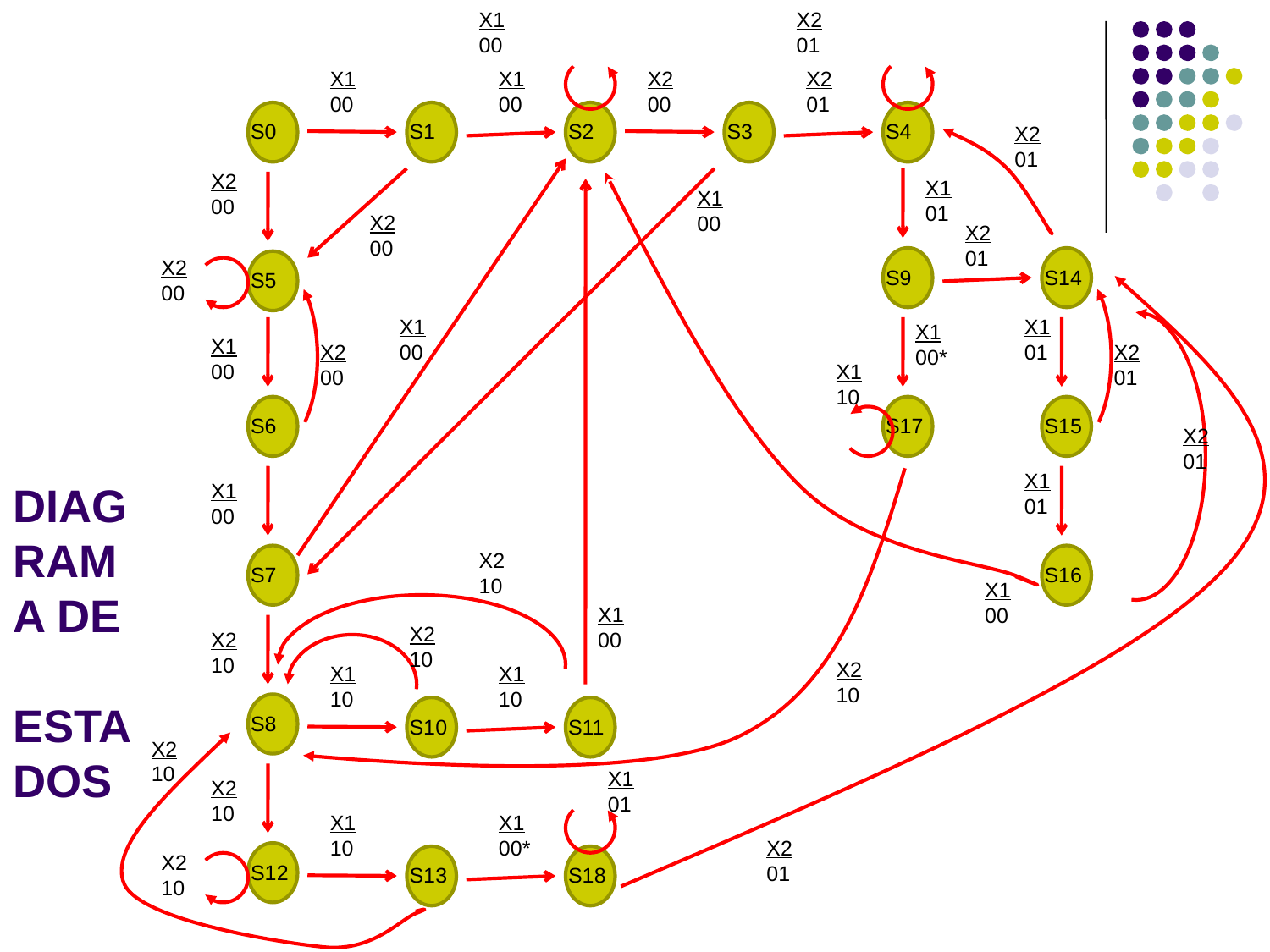

X1
00
X2
01
X1
00
X1
00

X2
00
X2
01

S0
S1
S2
S3
S4
X2
01
# DIAGRAMA DE 	ESTADOS

X2
00
X1
01

X1
00
X2
00
X2
01
X2
00

S9
S14
S5

X1
00
X1
01
X1
00*
X1
00
X2
00
X2
01
X1
10

S6

S17
S15
X2
01
X1
01

X1
00
X2
10

S7
S16
X1
00

X1
00
X2
10
X2
10

X2
10
X1
10
X1
10

S8
S10
S11
X2
10

X1
01
X2
10
X1
10
X1
00*

X2
01
X2
10

S12
S13
S18